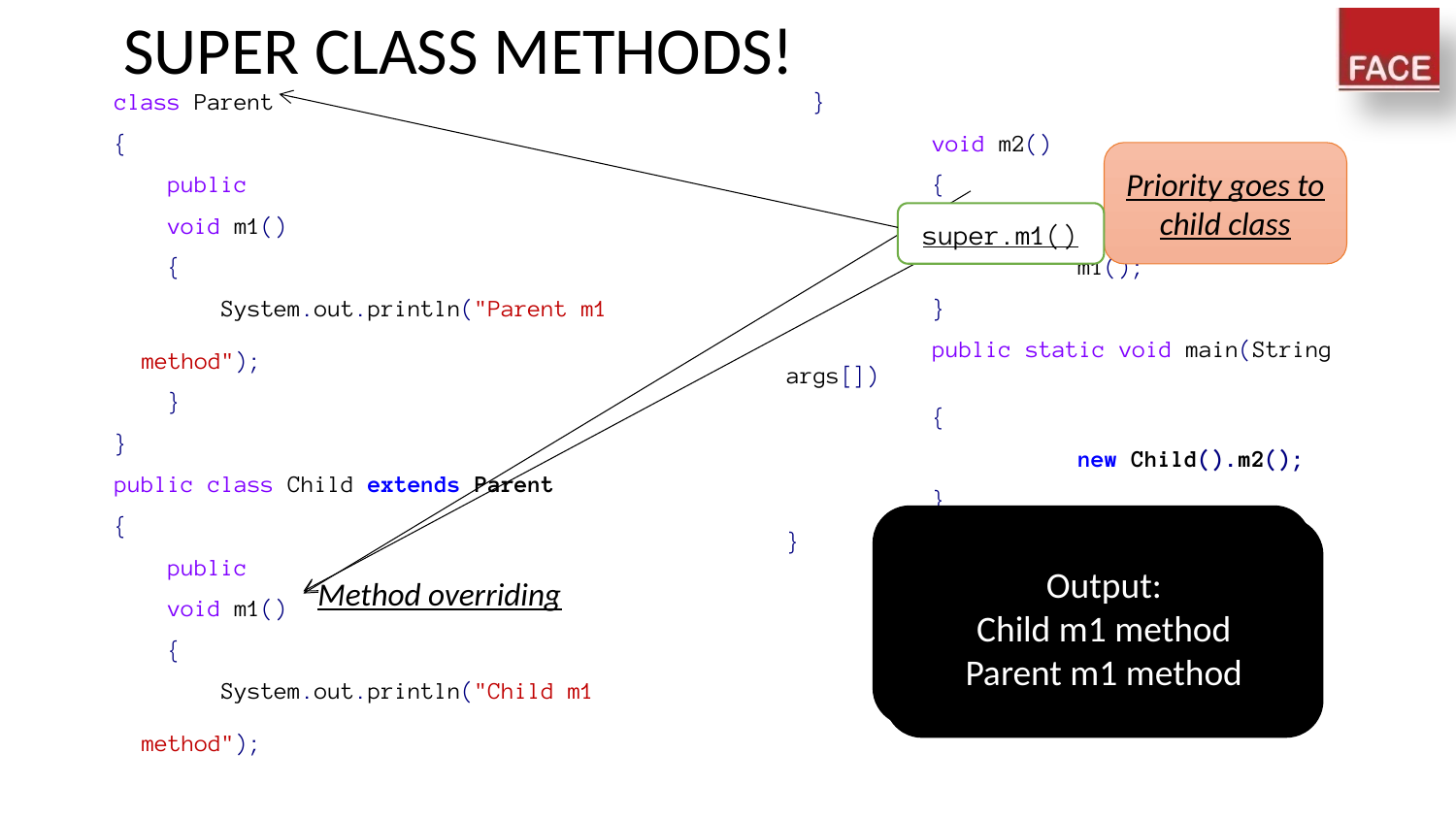

# SUPER CLASS METHODS!
class Parent
{
    public
    void m1()
    {
        System.out.println("Parent m1 					method");
    }
}
public class Child extends Parent
{
    public
    void m1()
    {
        System.out.println("Child m1    					method");
    }
    	void m2()
    	{
        		m1();
        		m1();
    	}
    	public static void main(String args[])
    	{
       		new Child().m2();
    	}
	}
Priority goes to child class
super.m1()
Output:
Child m1 method
Child m1 method
Output:
Child m1 method
Parent m1 method
Method overriding